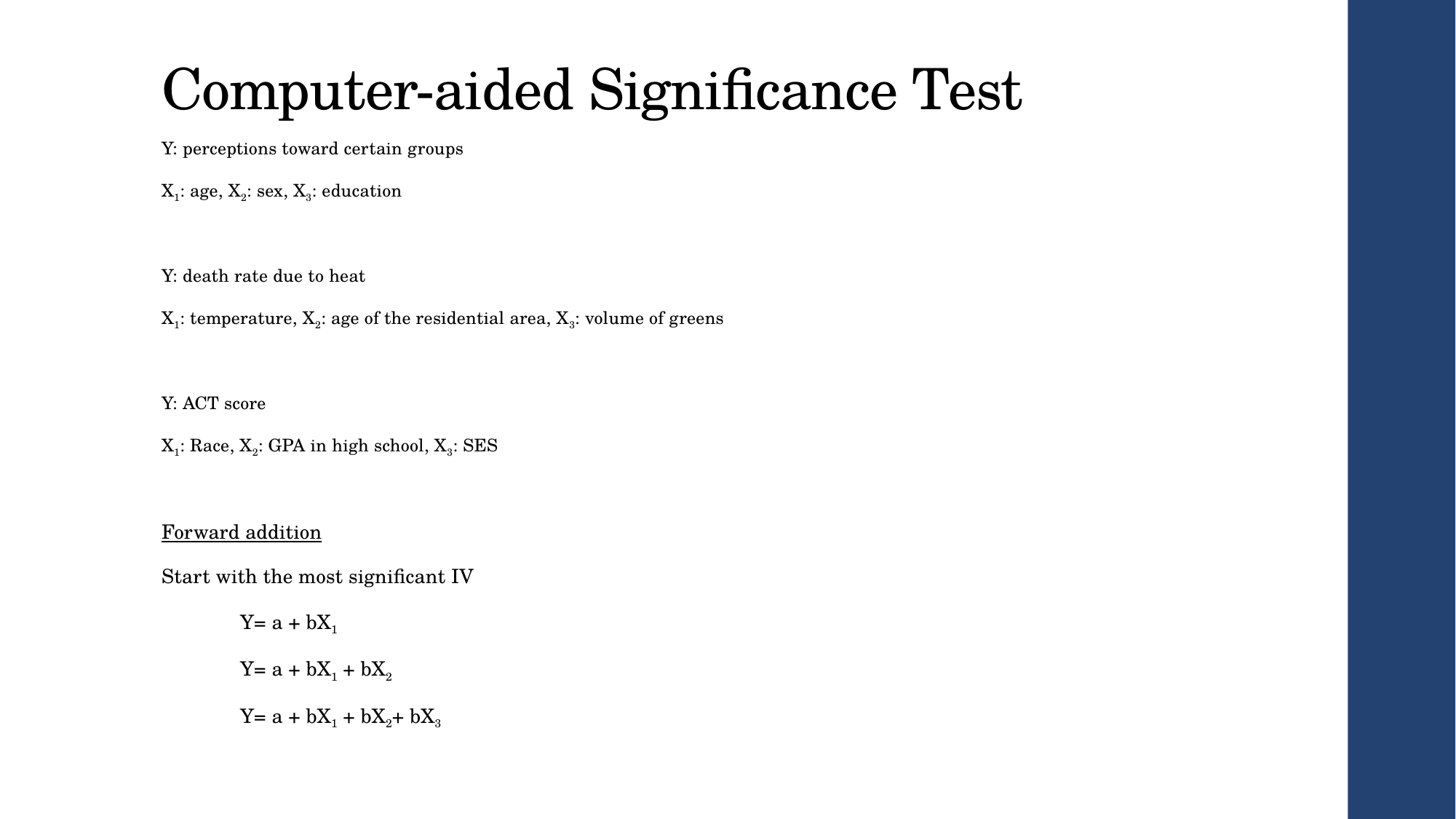

# Computer-aided Significance Test
Y: perceptions toward certain groups
X1: age, X2: sex, X3: education

Y: death rate due to heat
X1: temperature, X2: age of the residential area, X3: volume of greens

Y: ACT score
X1: Race, X2: GPA in high school, X3: SES

Forward addition
Start with the most significant IV
	Y= a + bX1
	Y= a + bX1 + bX2
	Y= a + bX1 + bX2+ bX3